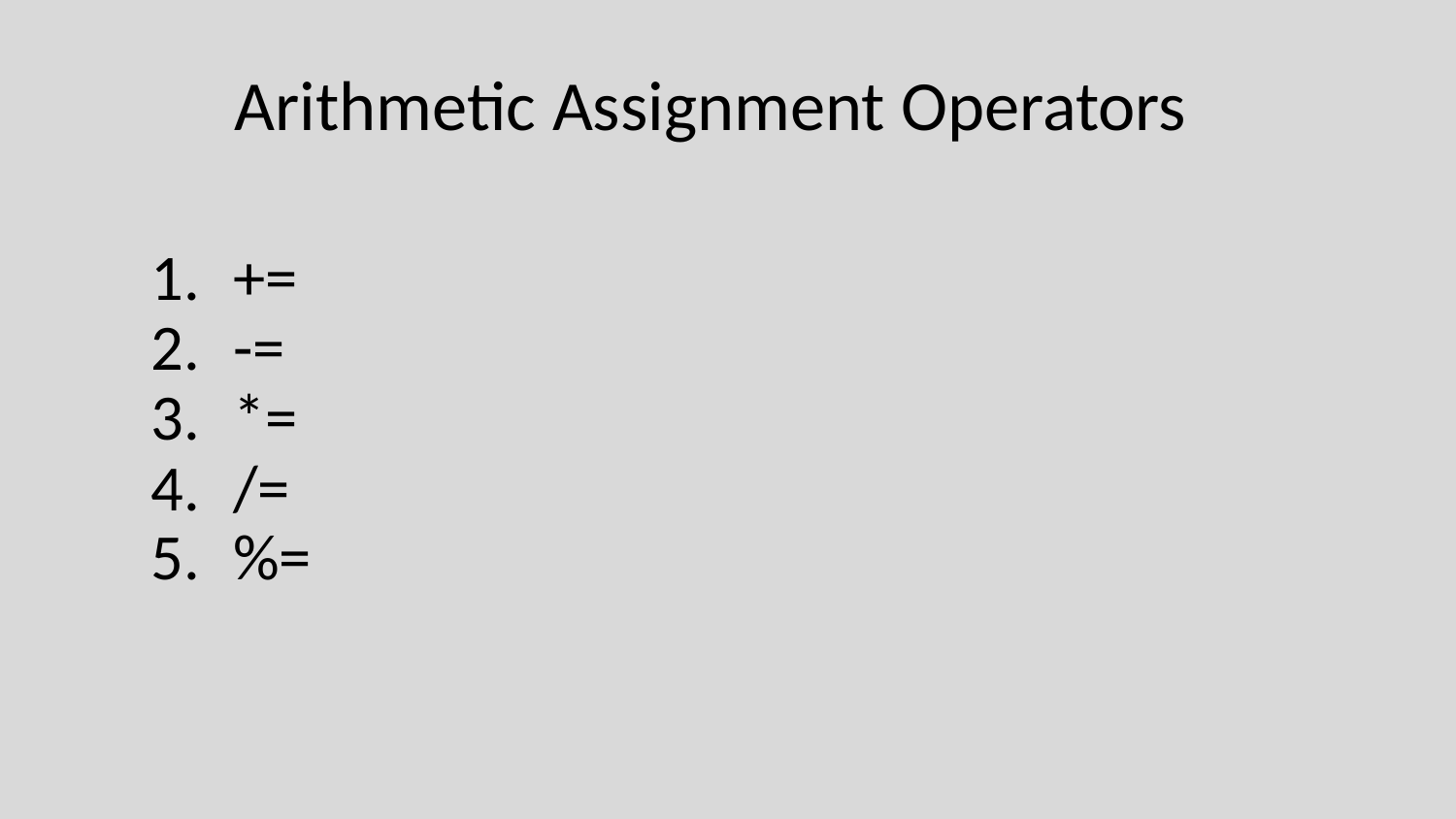

# Arithmetic Assignment Operators
+=
-=
*=
/=
%=